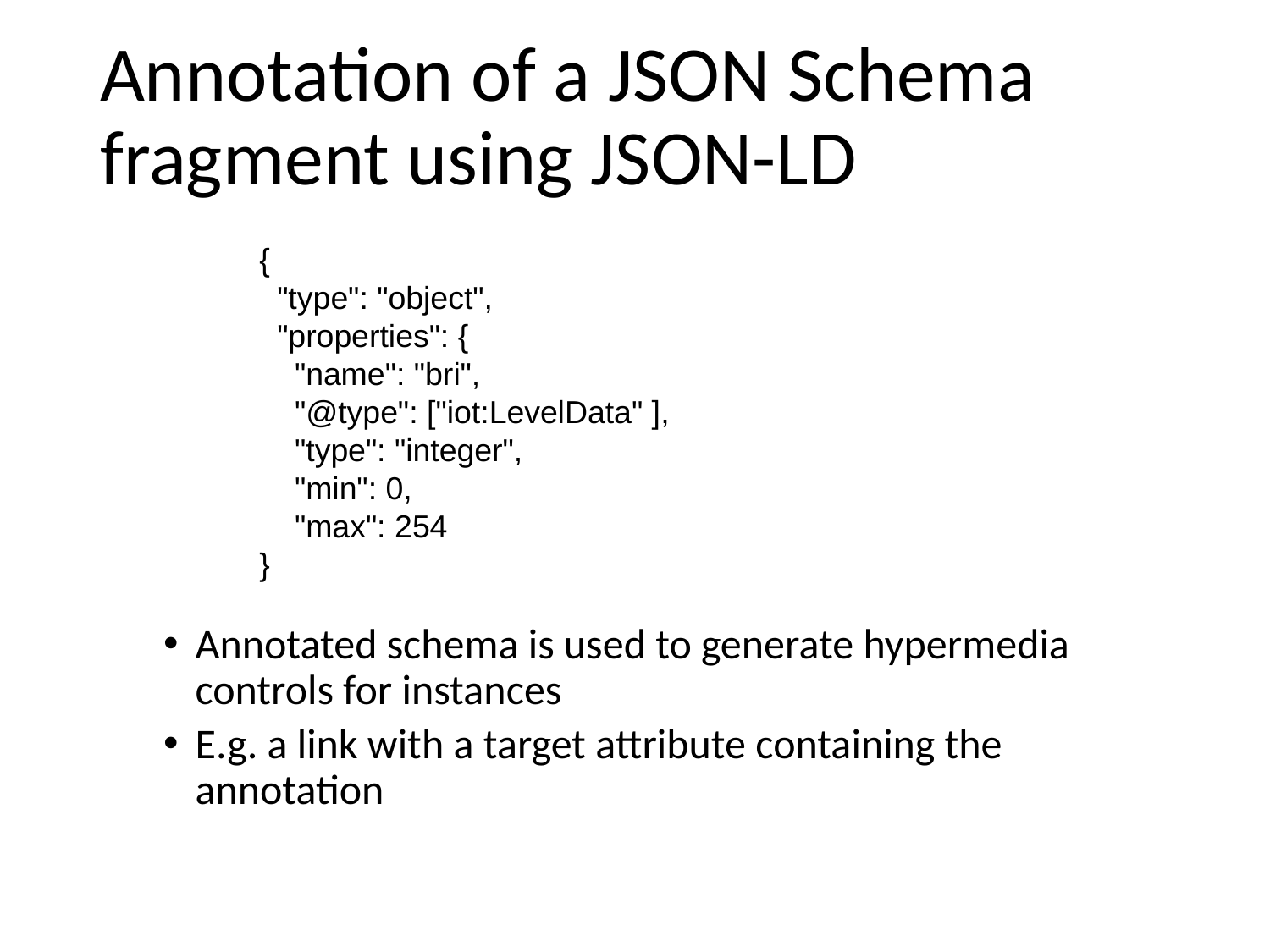

# Annotation of a JSON Schema fragment using JSON-LD
{
  "type": "object",
  "properties": {
    "name": "bri",
    "@type": ["iot:LevelData" ],
    "type": "integer",
    "min": 0,
    "max": 254
}
Annotated schema is used to generate hypermedia controls for instances
E.g. a link with a target attribute containing the annotation